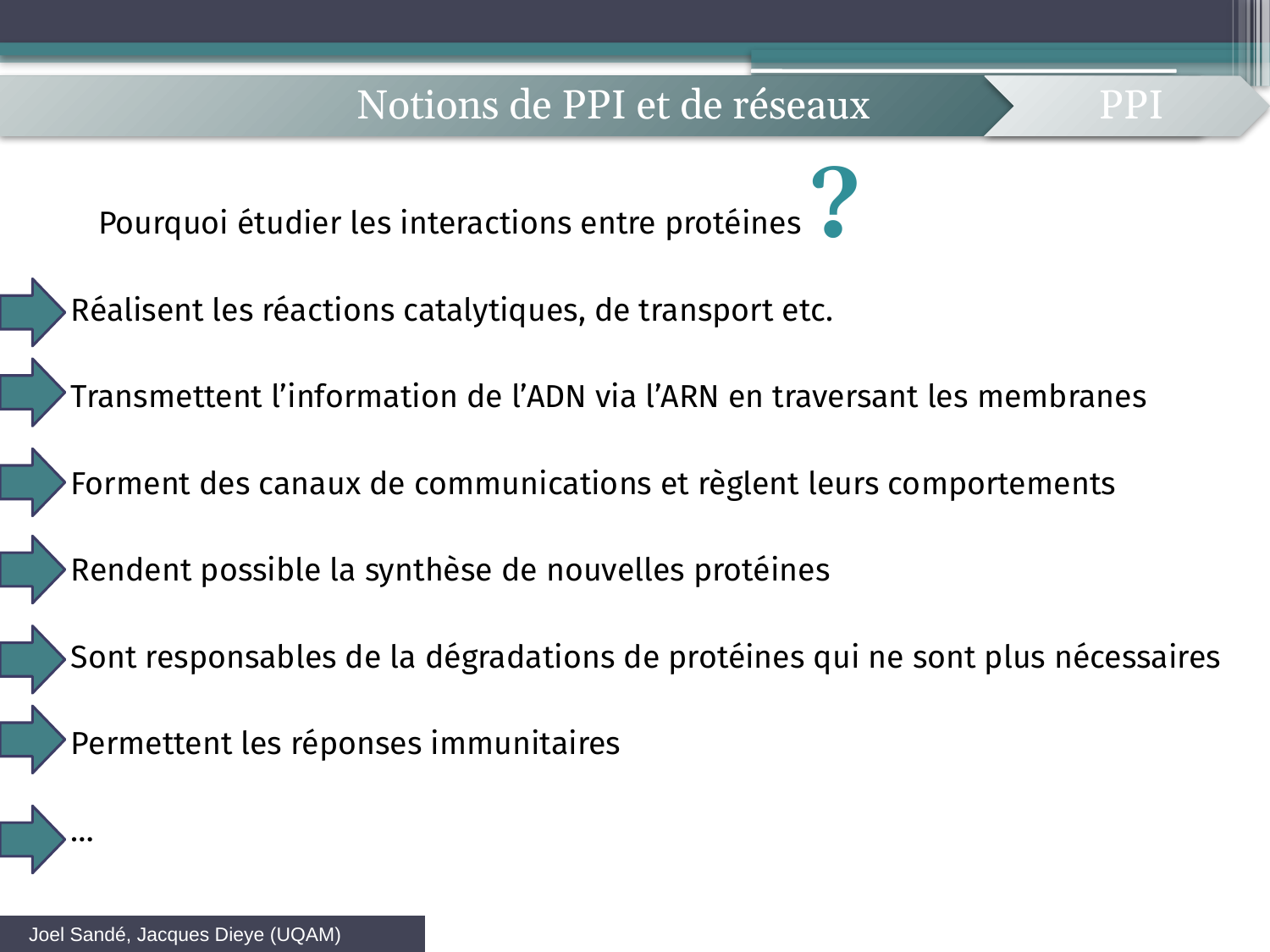

Notions de PPI et de réseaux
PPI
?
	Pourquoi étudier les interactions entre protéines

 Réalisent les réactions catalytiques, de transport etc.

 Transmettent l’information de l’ADN via l’ARN en traversant les membranes

 Forment des canaux de communications et règlent leurs comportements

 Rendent possible la synthèse de nouvelles protéines

 Sont responsables de la dégradations de protéines qui ne sont plus nécessaires

 Permettent les réponses immunitaires

 …

   Joel Sandé, Jacques Dieye (UQAM)